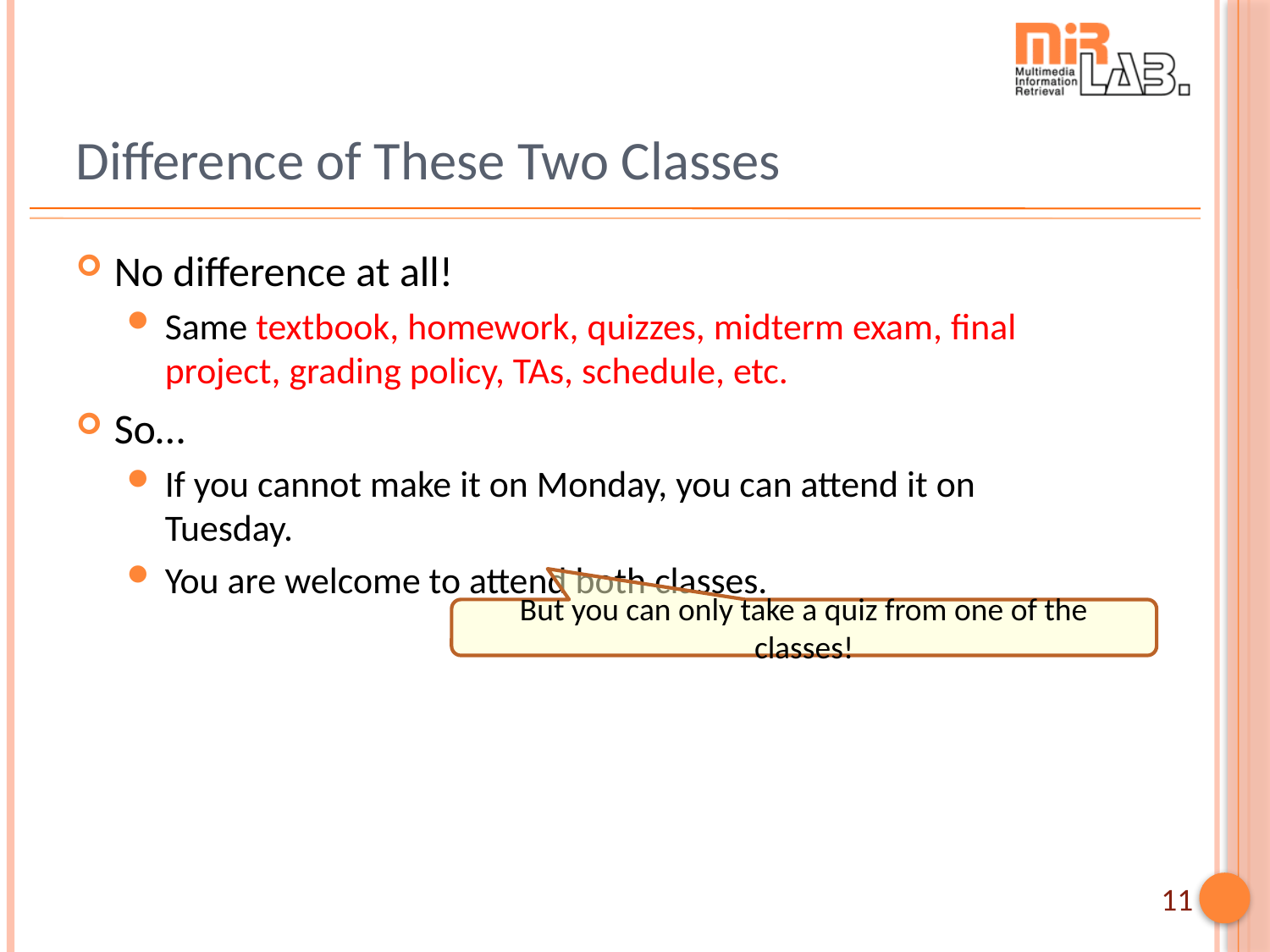

# Difference of These Two Classes
No difference at all!
Same textbook, homework, quizzes, midterm exam, final project, grading policy, TAs, schedule, etc.
So…
If you cannot make it on Monday, you can attend it on Tuesday.
You are welcome to attend both classes.
But you can only take a quiz from one of the classes!